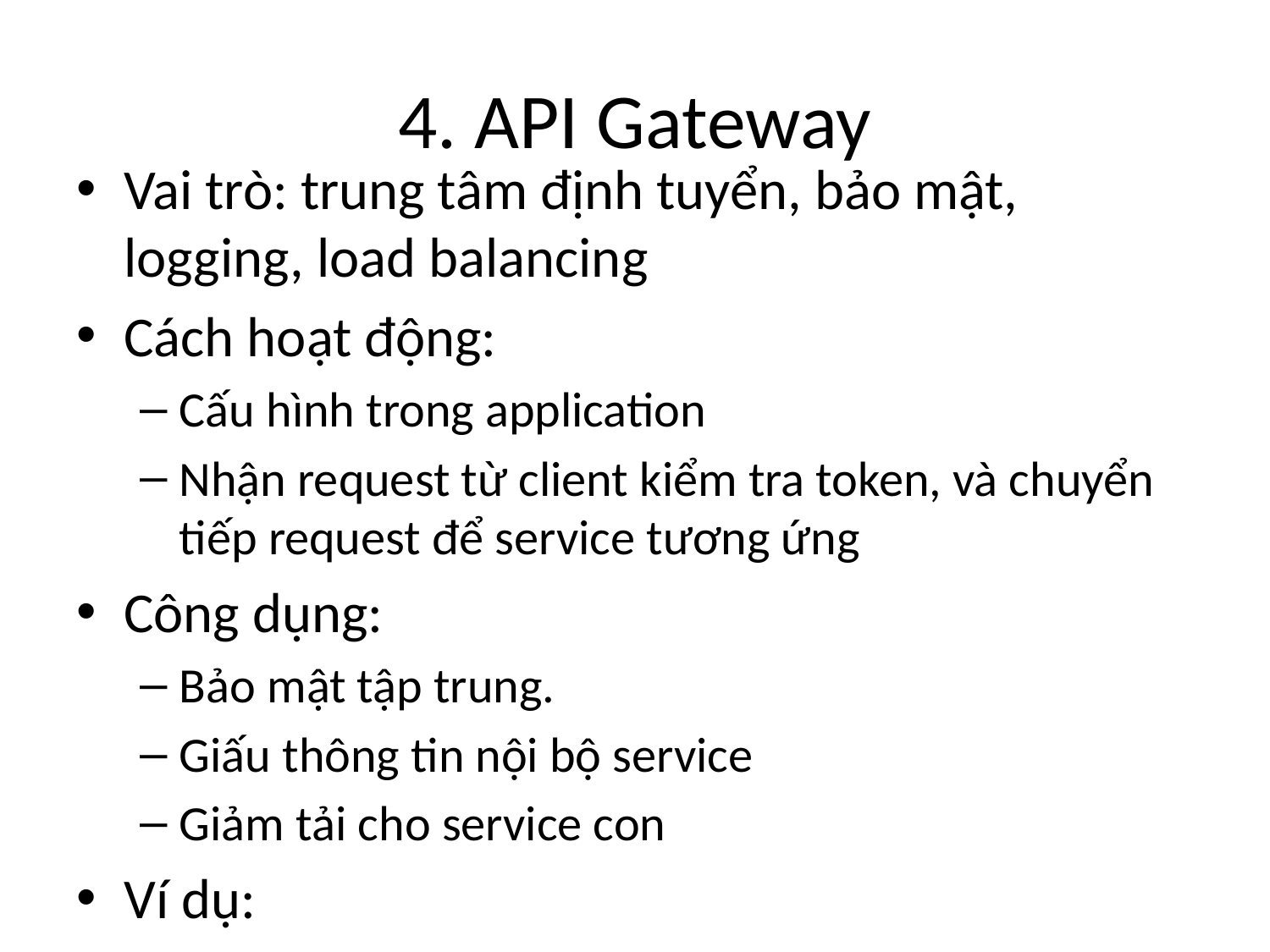

# 4. API Gateway
Vai trò: trung tâm định tuyển, bảo mật, logging, load balancing
Cách hoạt động:
Cấu hình trong application
Nhận request từ client kiểm tra token, và chuyển tiếp request để service tương ứng
Công dụng:
Bảo mật tập trung.
Giấu thông tin nội bộ service
Giảm tải cho service con
Ví dụ: